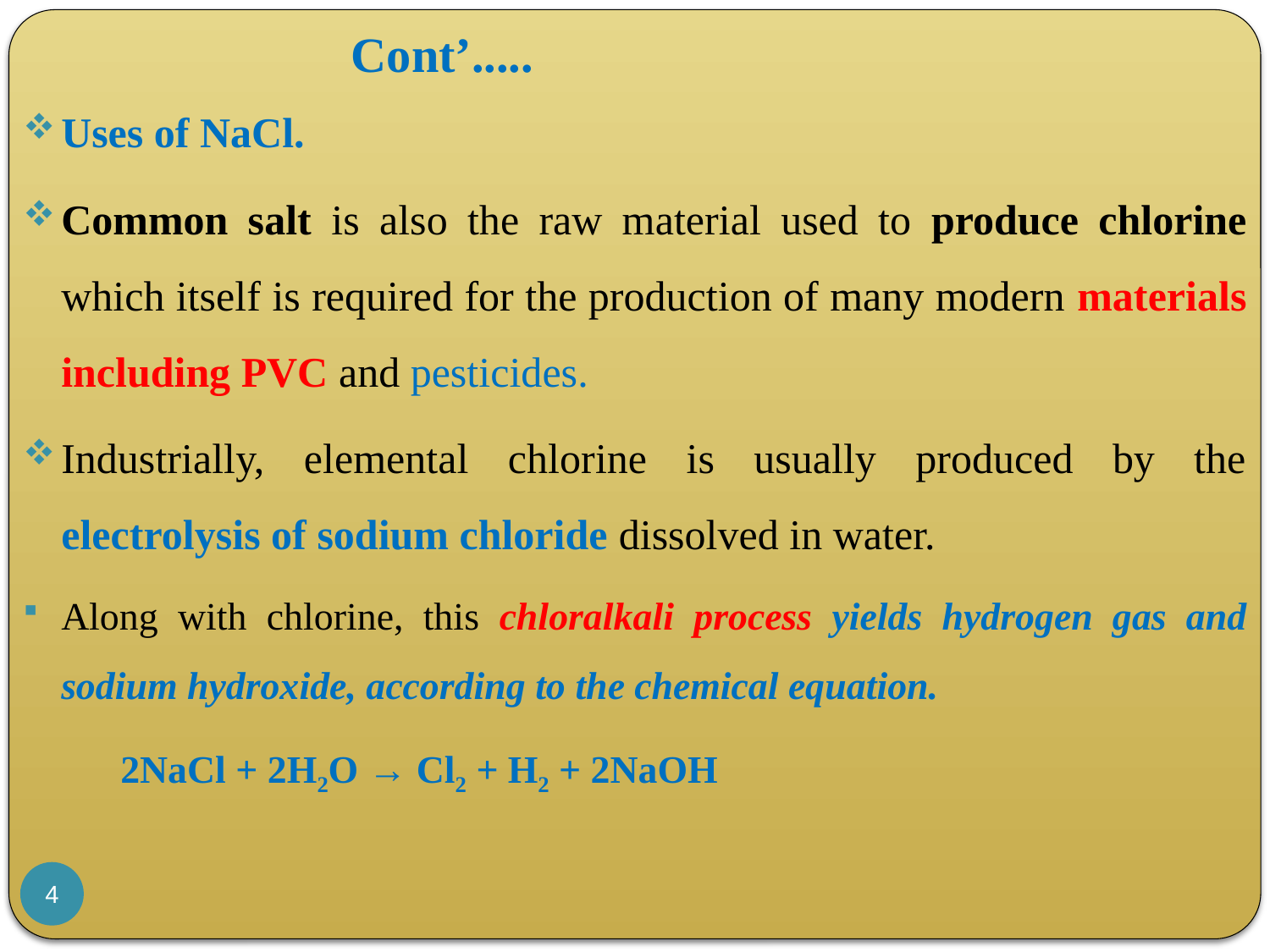

# Cont’.....
Uses of NaCl.
Common salt is also the raw material used to produce chlorine which itself is required for the production of many modern materials including PVC and pesticides.
Industrially, elemental chlorine is usually produced by the electrolysis of sodium chloride dissolved in water.
Along with chlorine, this chloralkali process yields hydrogen gas and sodium hydroxide, according to the chemical equation.
          2NaCl + 2H2O → Cl2 + H2 + 2NaOH

4